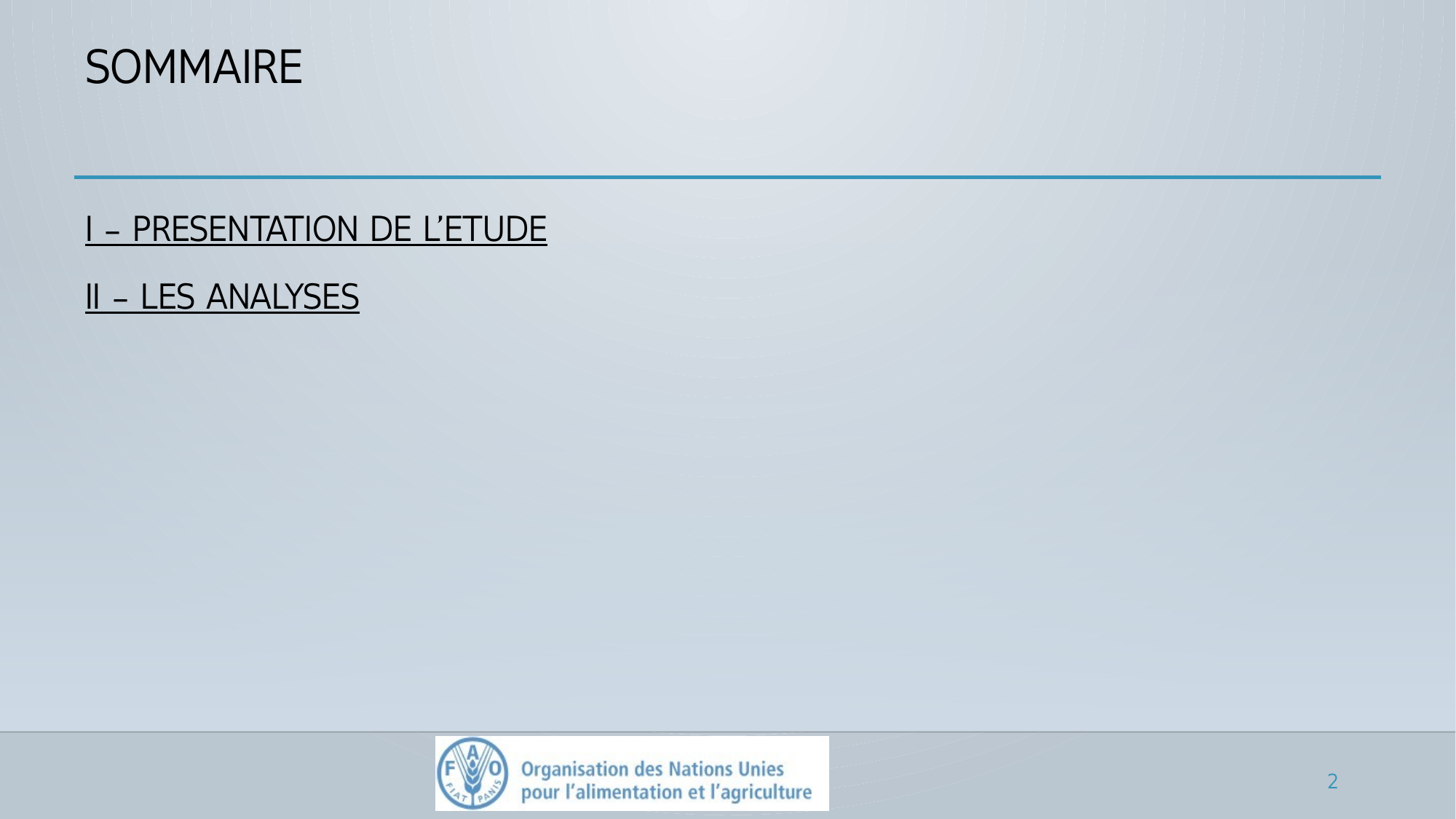

# SOMMAIRE
I – PRESENTATION DE L’ETUDE
II – LES ANALYSES
2